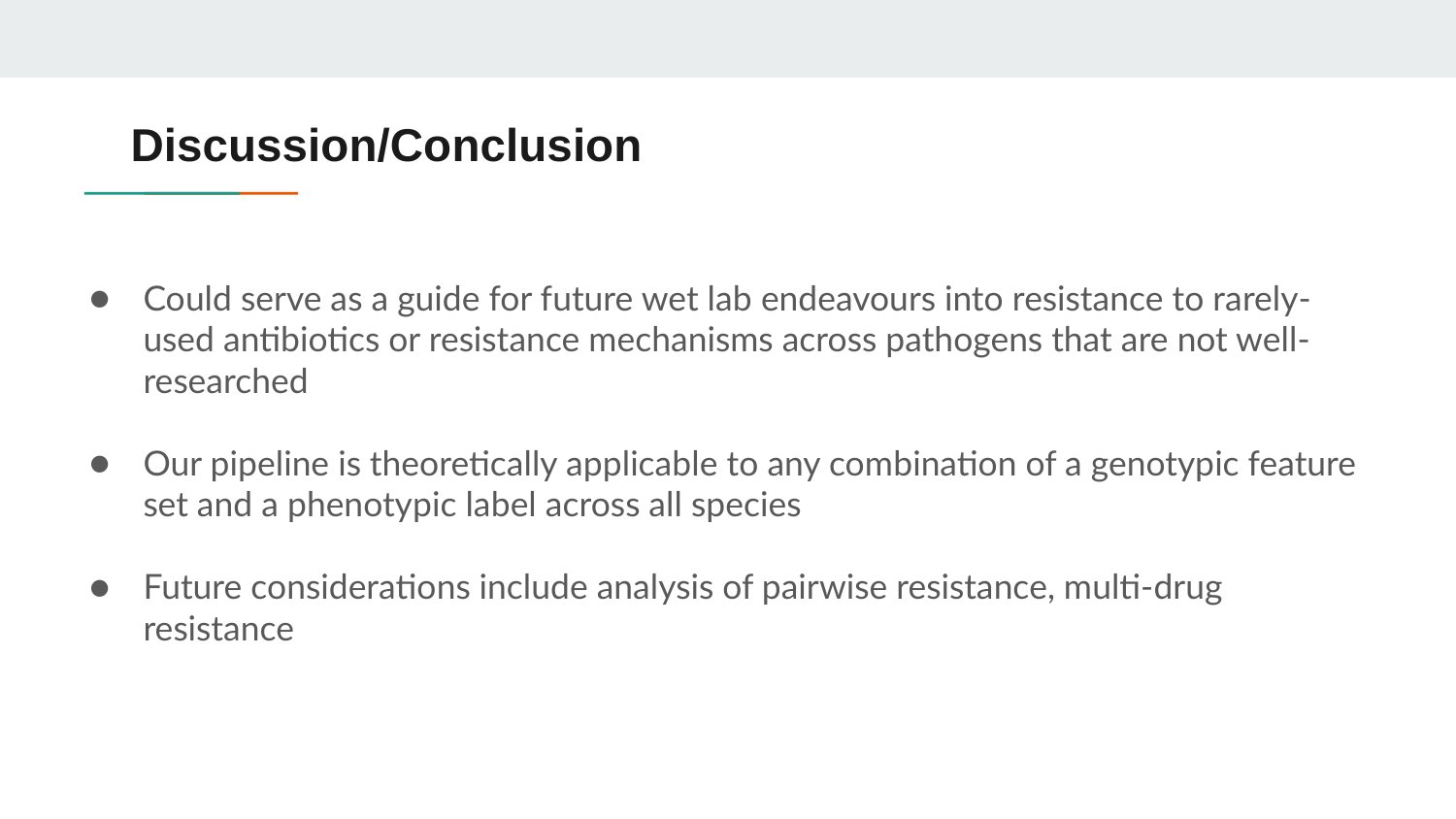

# Discussion/Conclusion
Could serve as a guide for future wet lab endeavours into resistance to rarely-used antibiotics or resistance mechanisms across pathogens that are not well-researched

Our pipeline is theoretically applicable to any combination of a genotypic feature set and a phenotypic label across all species

Future considerations include analysis of pairwise resistance, multi-drug resistance